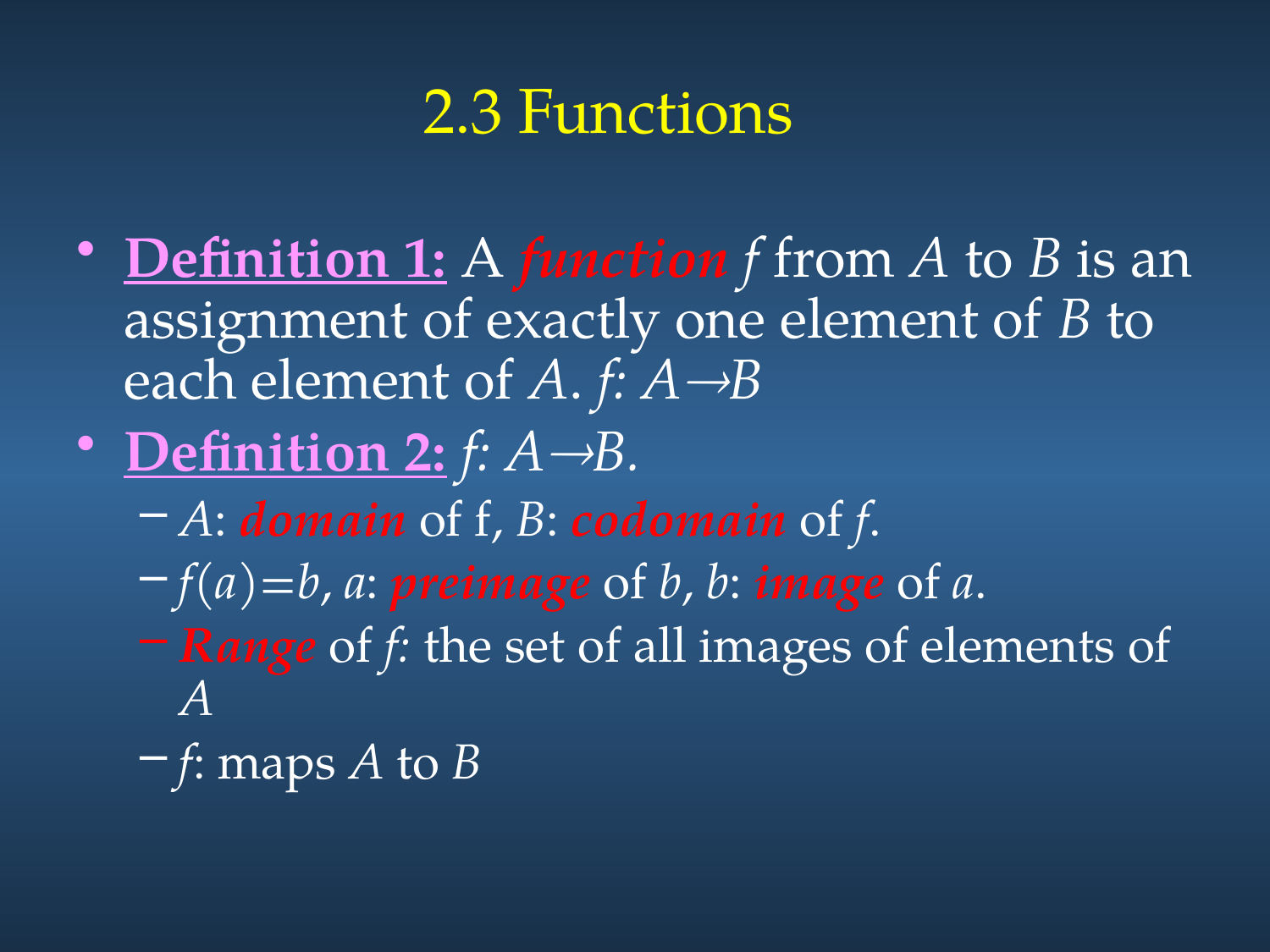

# 2.3 Functions
Definition 1: A function f from A to B is an assignment of exactly one element of B to each element of A. f: A→B
Definition 2: f: A→B.
A: domain of f, B: codomain of f.
f(a)=b, a: preimage of b, b: image of a.
Range of f: the set of all images of elements of A
f: maps A to B